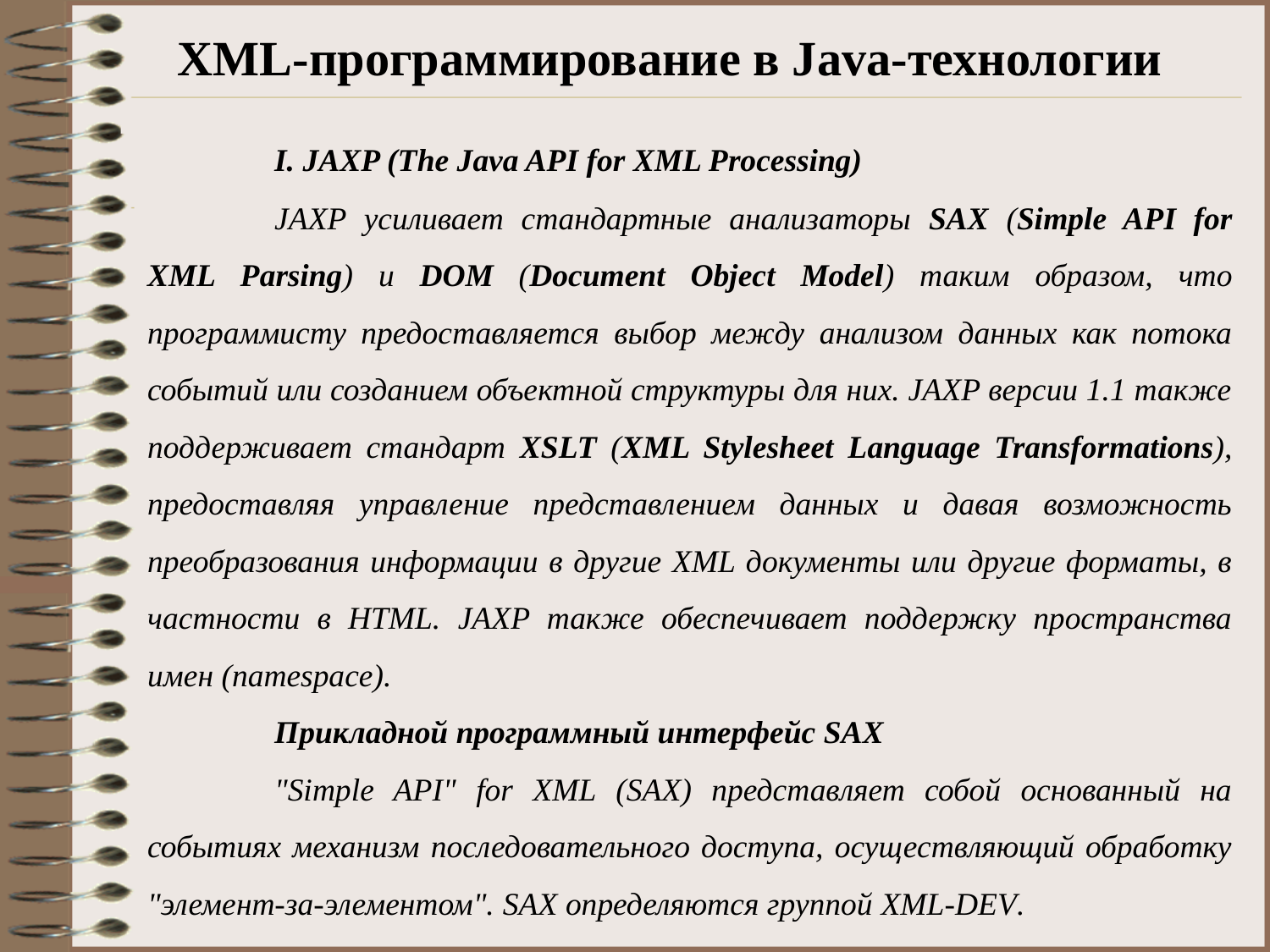

# XML-программирование в Java-технологии
	I. JAXP (The Java API for XML Processing)
	JAXP усиливает стандартные анализаторы SAX (Simple API for XML Parsing) и DOM (Document Object Model) таким образом, что программисту предоставляется выбор между анализом данных как потока событий или созданием объектной структуры для них. JAXP версии 1.1 также поддерживает стандарт XSLT (XML Stylesheet Language Transformations), предоставляя управление представлением данных и давая возможность преобразования информации в другие XML документы или другие форматы, в частности в HTML. JAXP также обеспечивает поддержку пространства имен (namespace).
	Прикладной программный интерфейс SAX
	"Simple API" for XML (SAX) представляет собой основанный на событиях механизм последовательного доступа, осуществляющий обработку "элемент-за-элементом". SAX определяются группой XML-DEV.